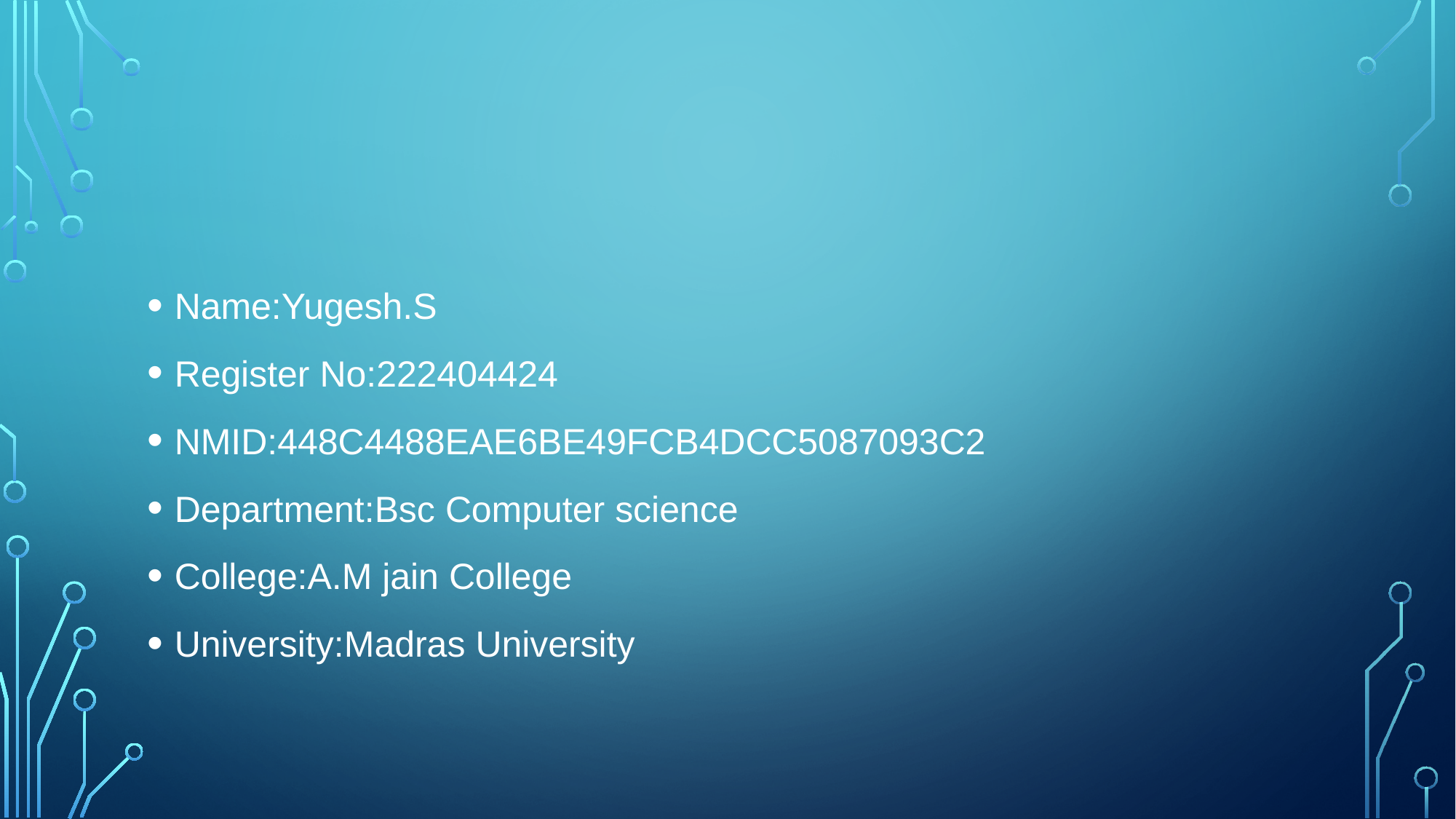

#
Name:Yugesh.S
Register No:222404424
NMID:448C4488EAE6BE49FCB4DCC5087093C2
Department:Bsc Computer science
College:A.M jain College
University:Madras University